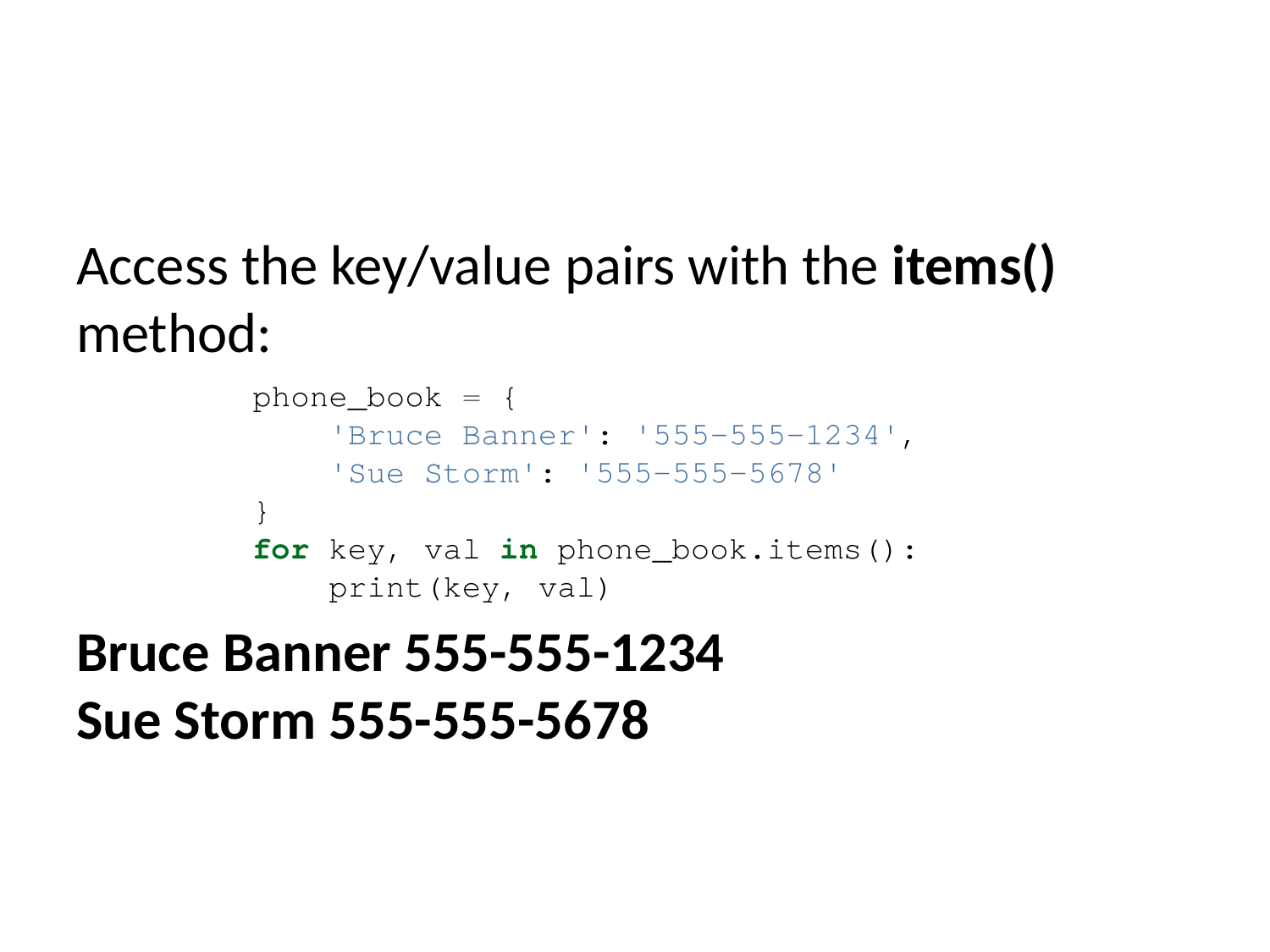

Access the key/value pairs with the items() method:
phone_book = {
    'Bruce Banner': '555-555-1234',
    'Sue Storm': '555-555-5678'
}
for key, val in phone_book.items():
    print(key, val)
Bruce Banner 555-555-1234
Sue Storm 555-555-5678